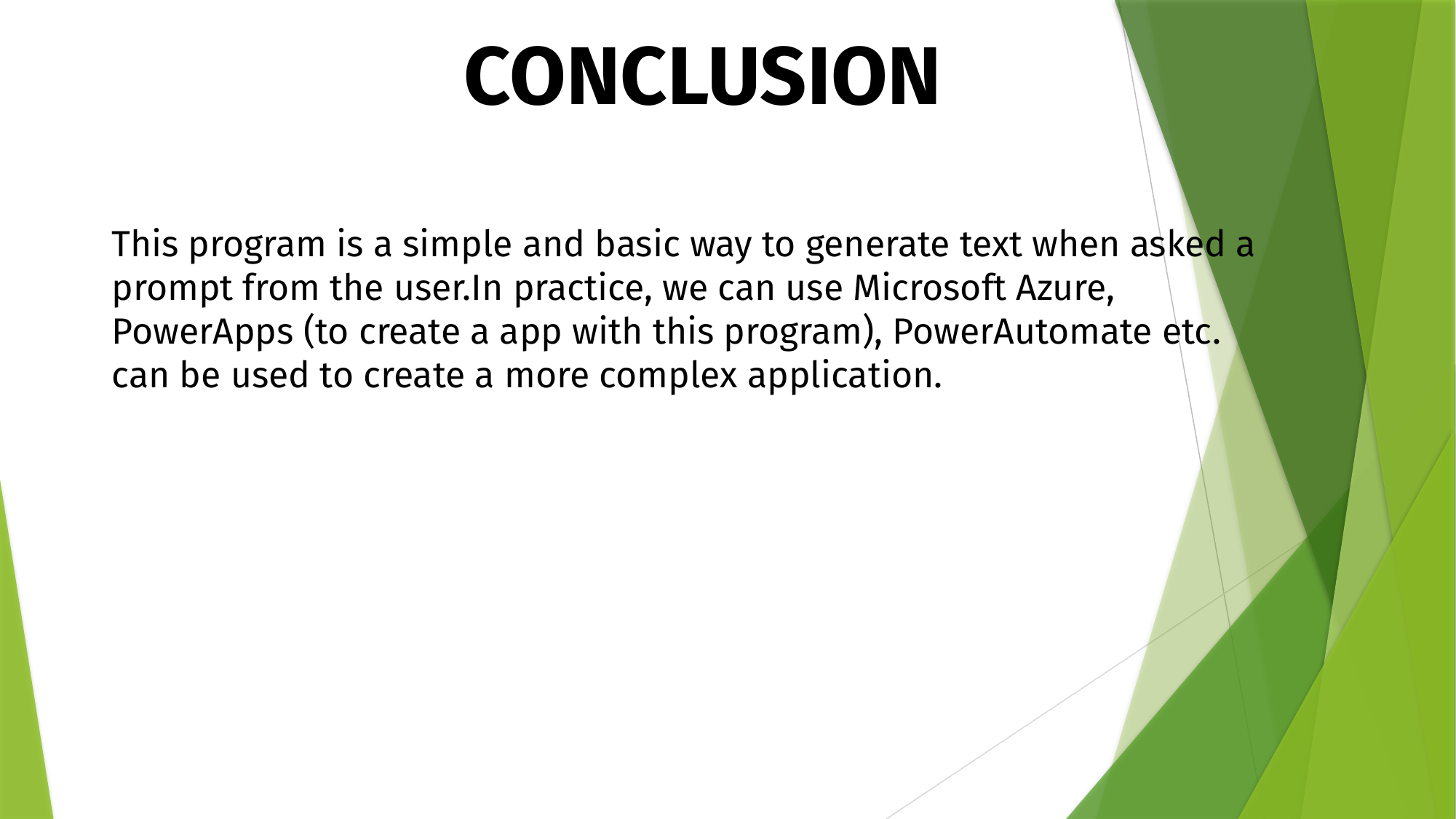

CONCLUSION
This program is a simple and basic way to generate text when asked a prompt from the user.In practice, we can use Microsoft Azure, PowerApps (to create a app with this program), PowerAutomate etc. can be used to create a more complex application.